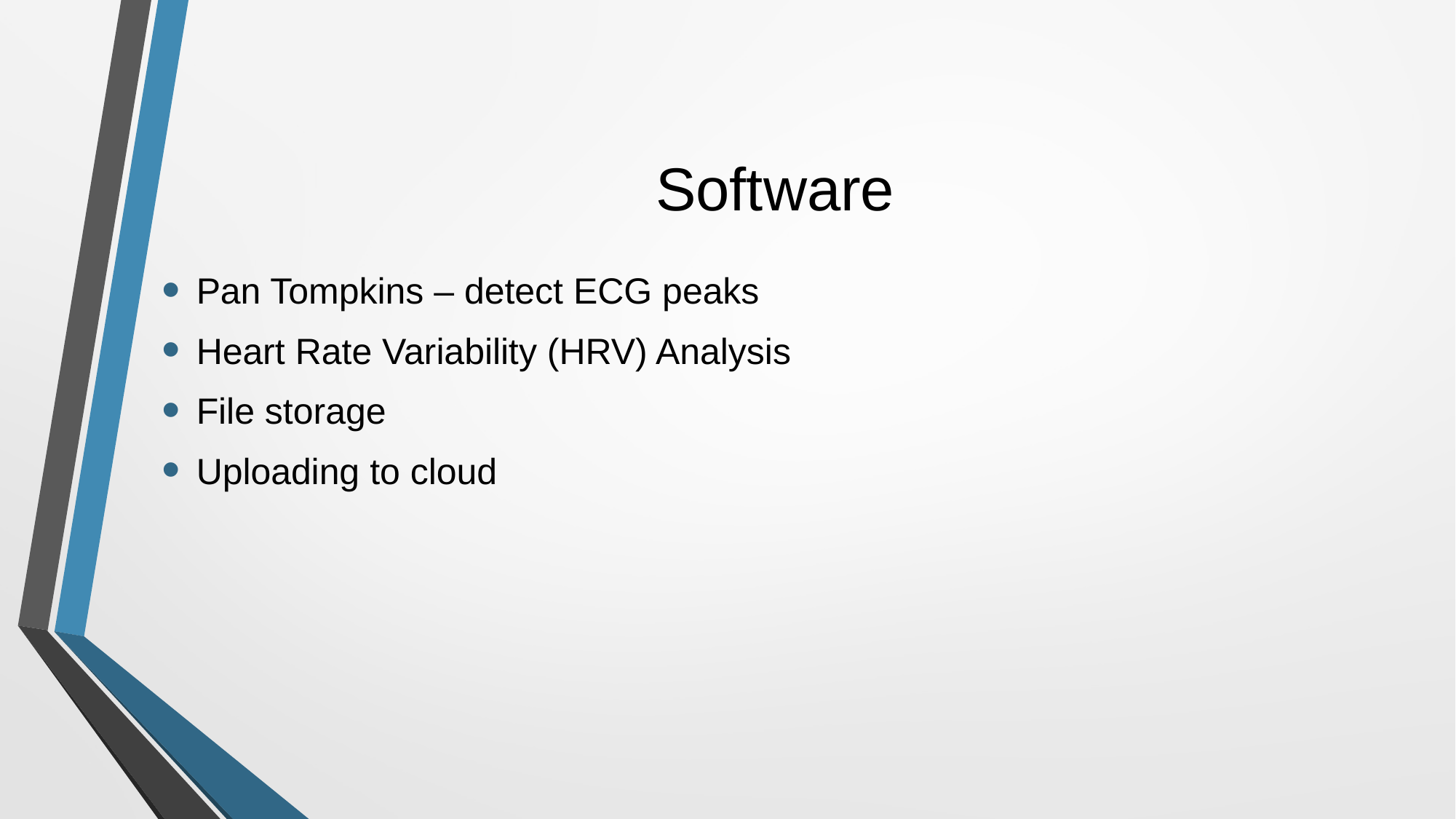

# Software
Pan Tompkins – detect ECG peaks
Heart Rate Variability (HRV) Analysis
File storage
Uploading to cloud